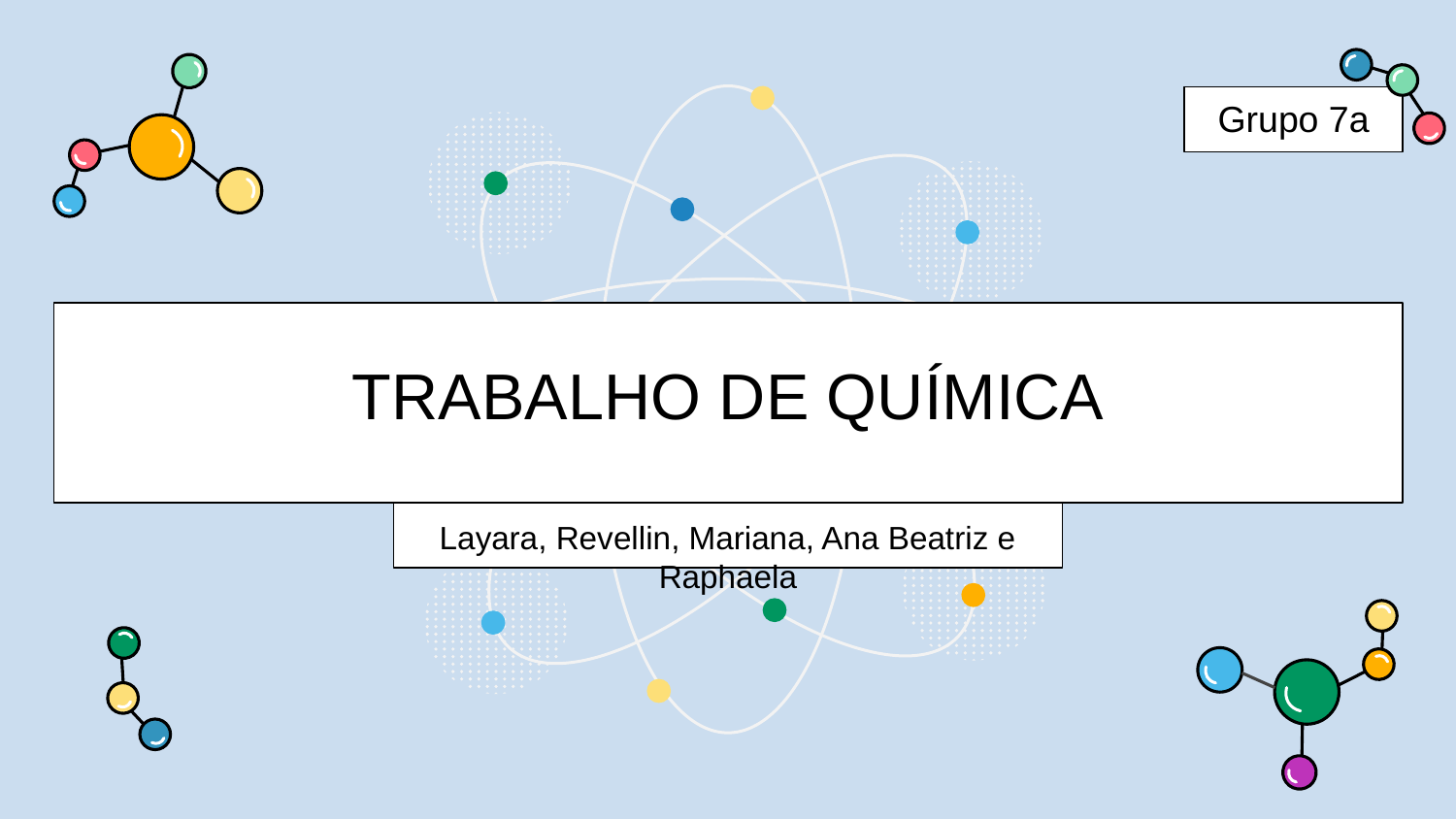

Grupo 7a
# TRABALHO DE QUÍMICA
Layara, Revellin, Mariana, Ana Beatriz e Raphaela